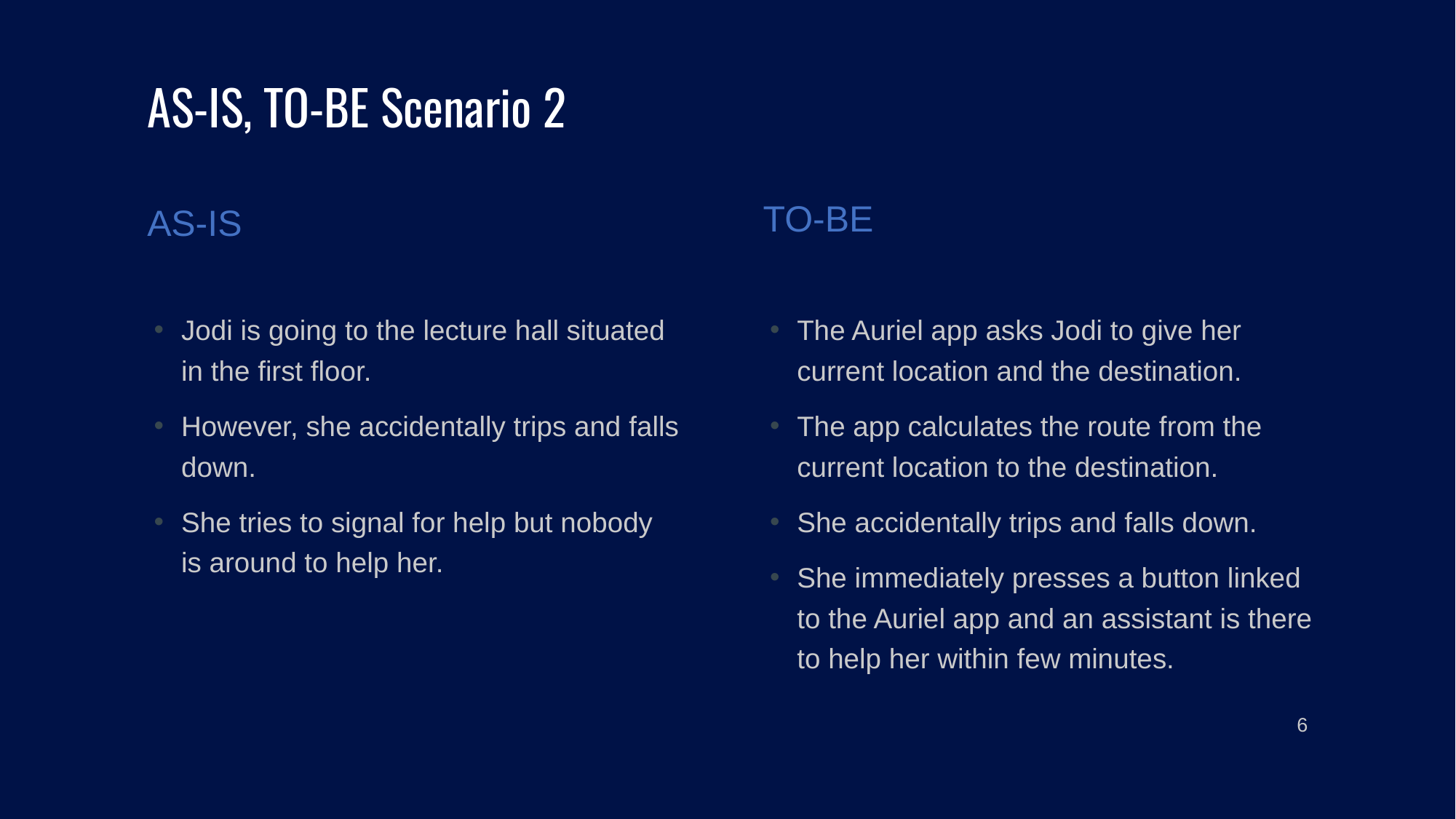

# AS-IS, TO-BE Scenario 2
TO-BE
AS-IS
Jodi is going to the lecture hall situated in the first floor.
However, she accidentally trips and falls down.
She tries to signal for help but nobody is around to help her.

The Auriel app asks Jodi to give her current location and the destination.
The app calculates the route from the current location to the destination.
She accidentally trips and falls down.
She immediately presses a button linked to the Auriel app and an assistant is there to help her within few minutes.

6